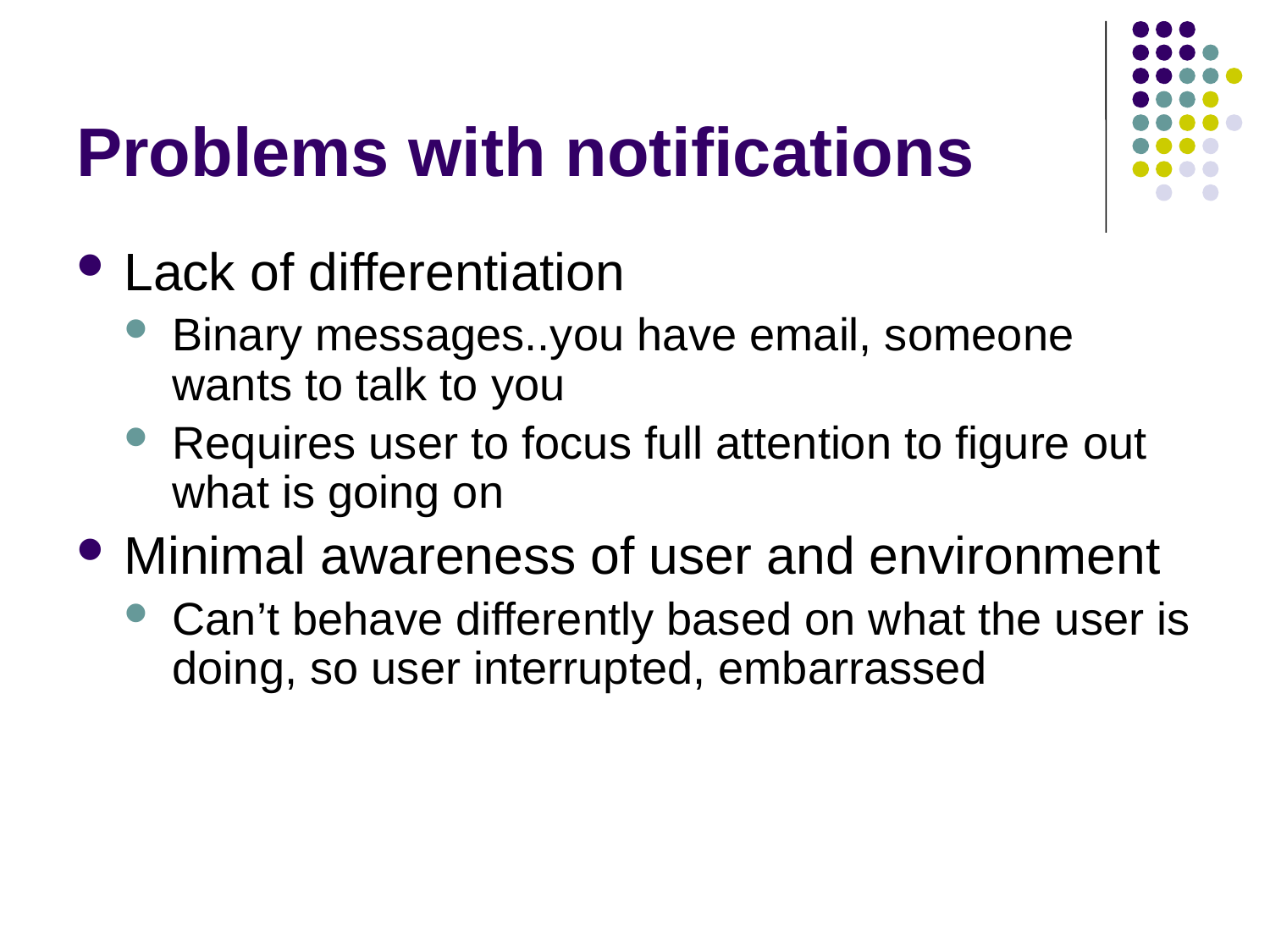

# Problems with notifications
Lack of differentiation
Binary messages..you have email, someone wants to talk to you
Requires user to focus full attention to figure out what is going on
Minimal awareness of user and environment
Can’t behave differently based on what the user is doing, so user interrupted, embarrassed